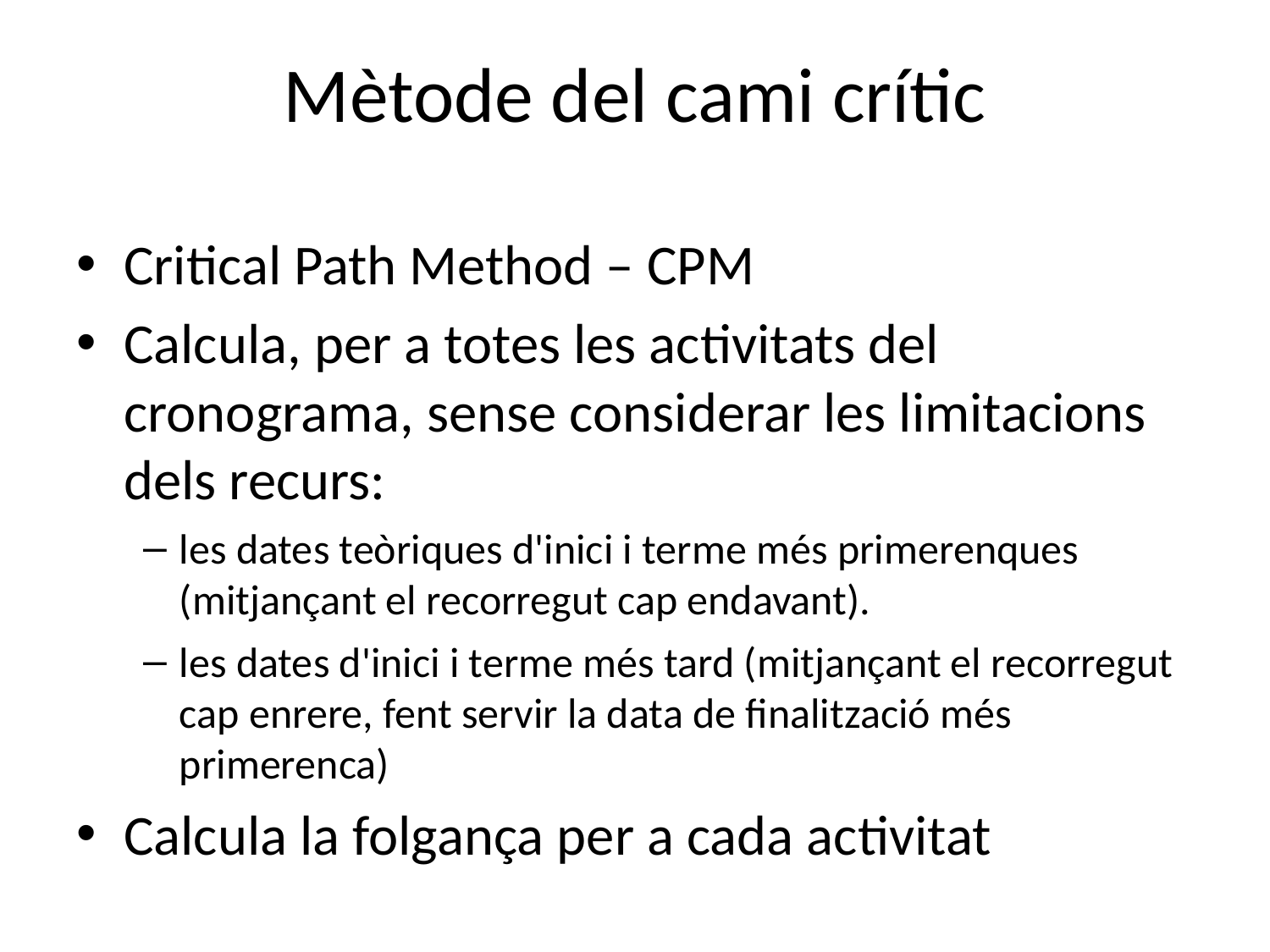

# Mètode del cami crític
Critical Path Method – CPM
Calcula, per a totes les activitats del cronograma, sense considerar les limitacions dels recurs:
les dates teòriques d'inici i terme més primerenques (mitjançant el recorregut cap endavant).
les dates d'inici i terme més tard (mitjançant el recorregut cap enrere, fent servir la data de finalització més primerenca)
Calcula la folgança per a cada activitat